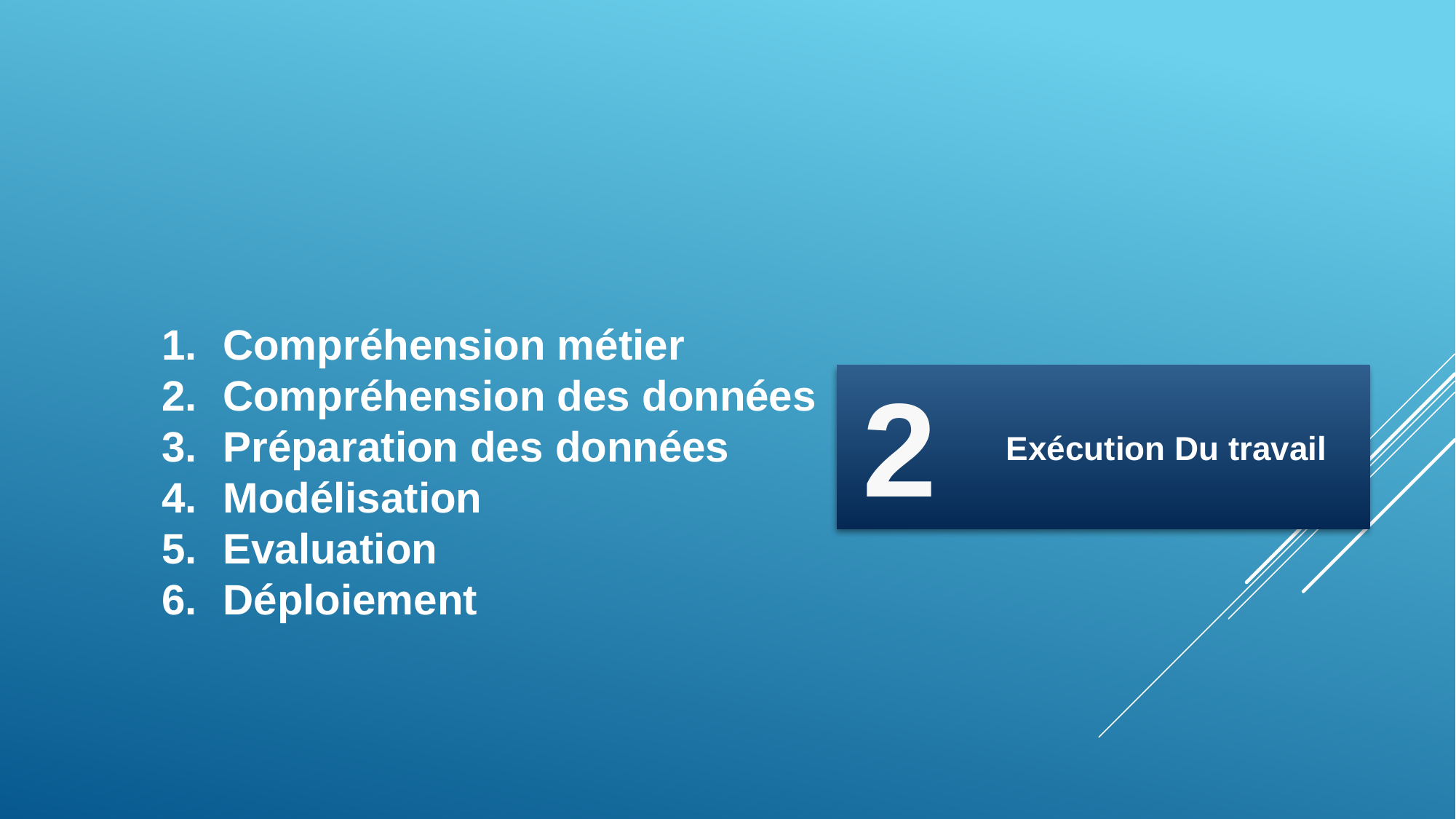

Compréhension métier
Compréhension des données
Préparation des données
Modélisation
Evaluation
Déploiement

2
Exécution Du travail